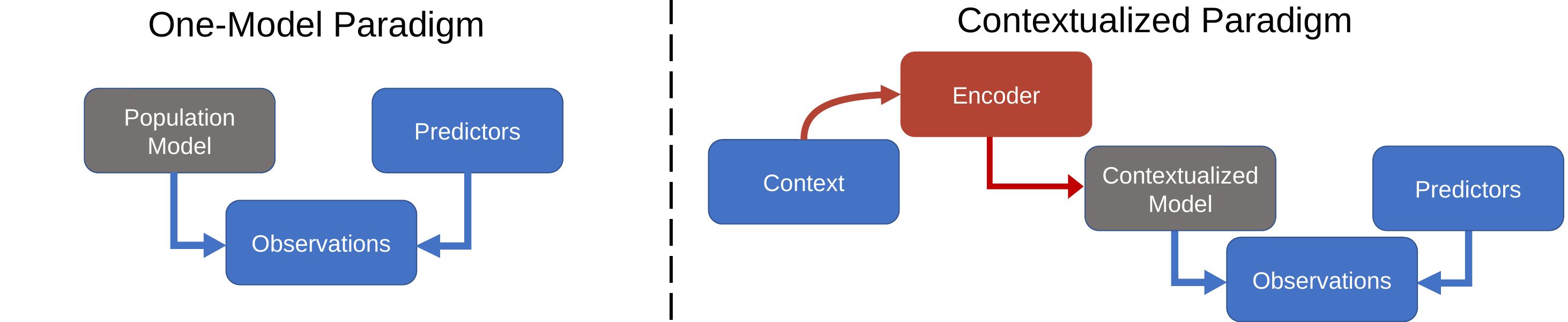

Contextualized Paradigm
One-Model Paradigm
Encoder
Predictors
Population Model

Context
Predictors
Contextualized Model

Observations

Observations